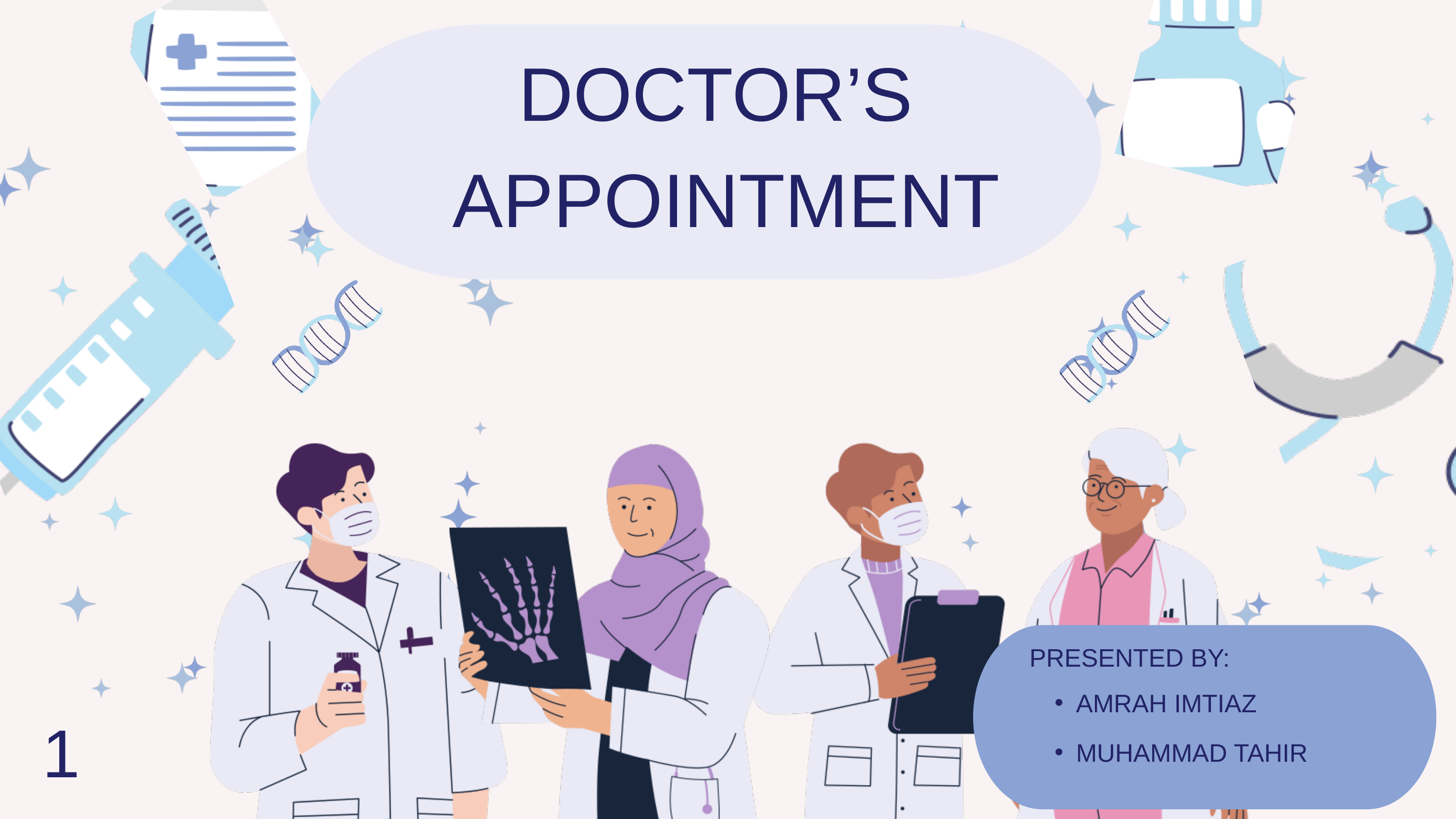

DOCTOR’S
APPOINTMENT

PRESENTED BY:
AMRAH IMTIAZ
1
MUHAMMAD TAHIR